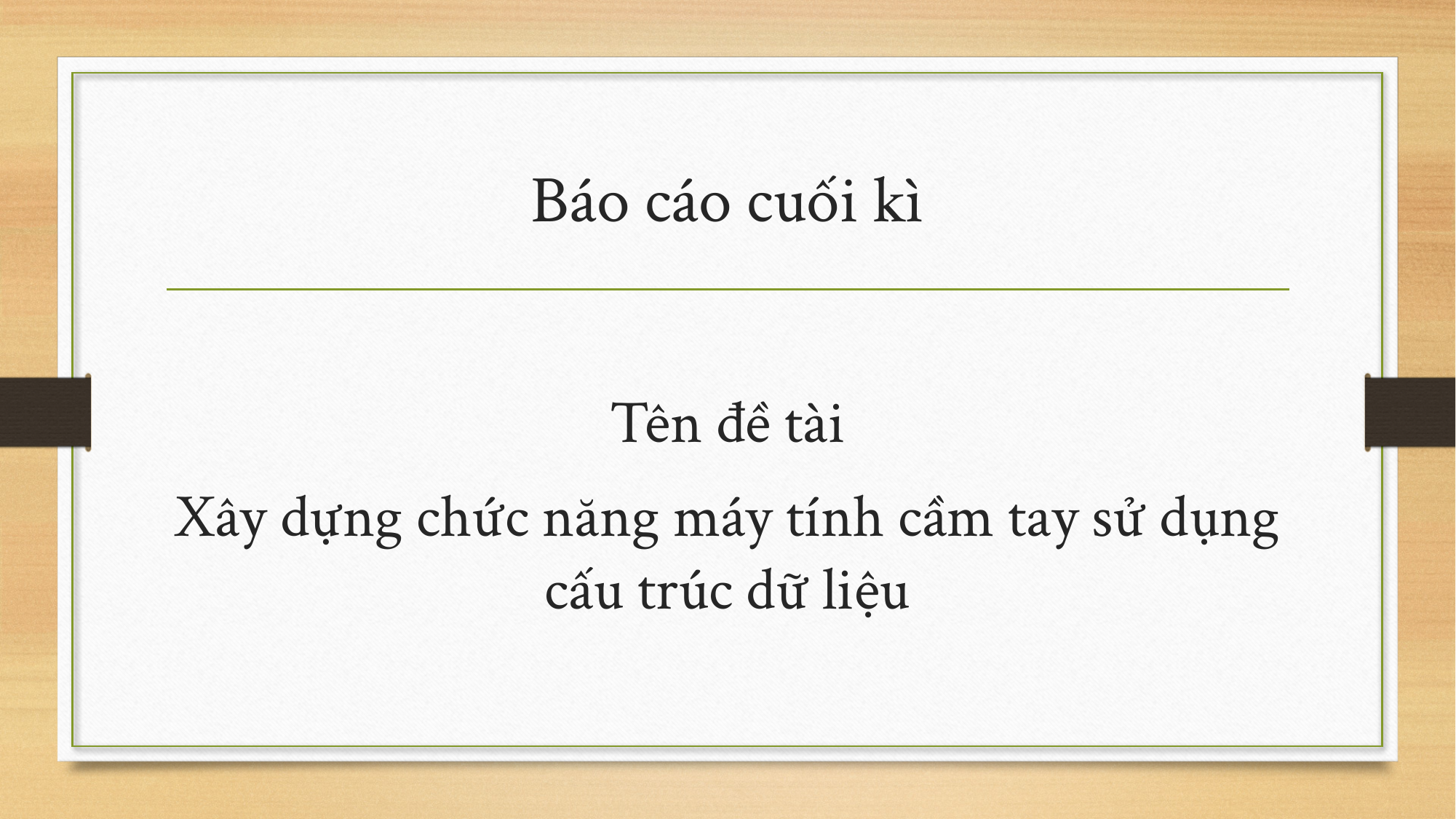

# Báo cáo cuối kì
Tên đề tài
Xây dựng chức năng máy tính cầm tay sử dụng cấu trúc dữ liệu